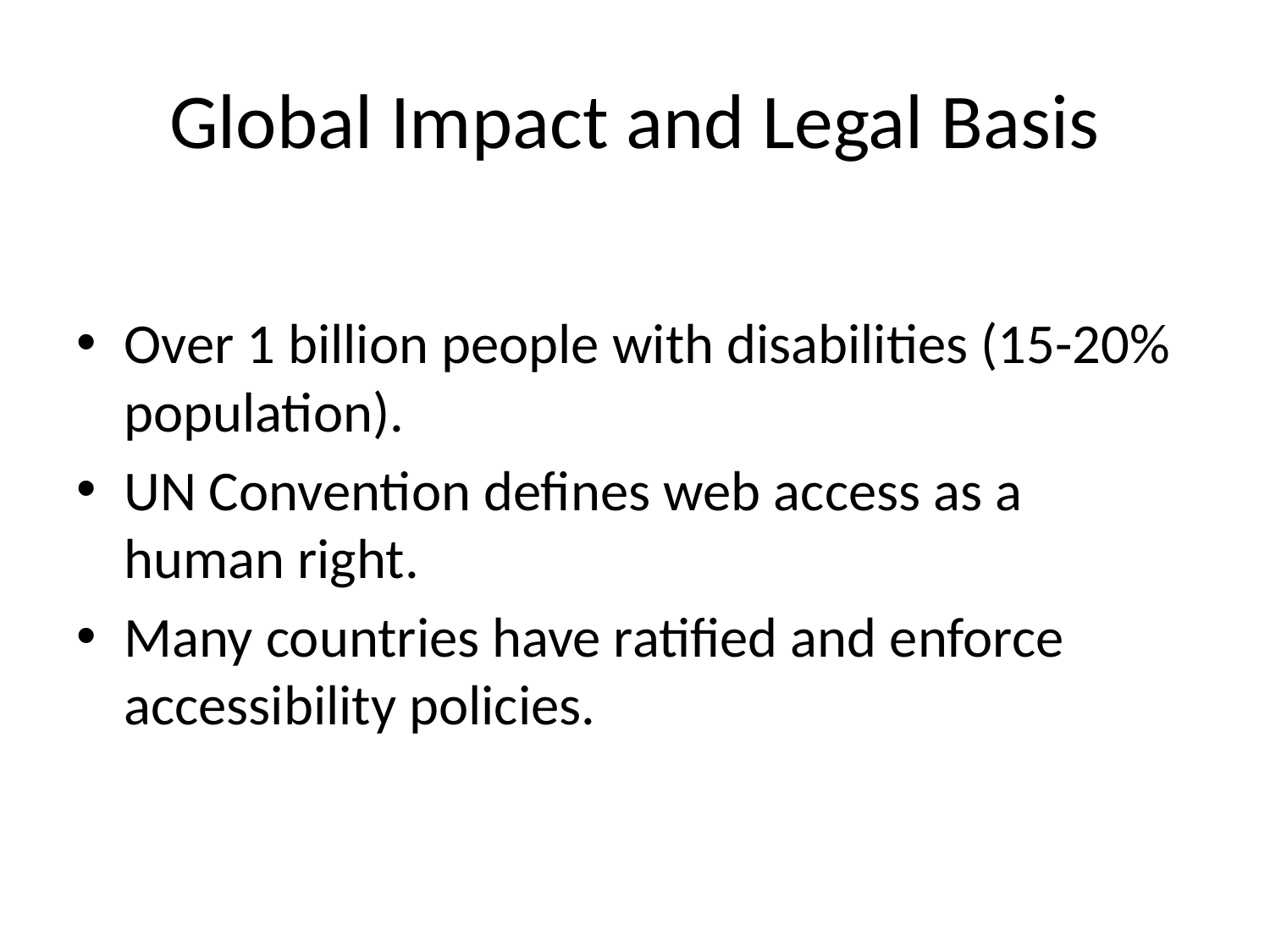

# Global Impact and Legal Basis

Over 1 billion people with disabilities (15-20% population).
UN Convention defines web access as a human right.
Many countries have ratified and enforce accessibility policies.